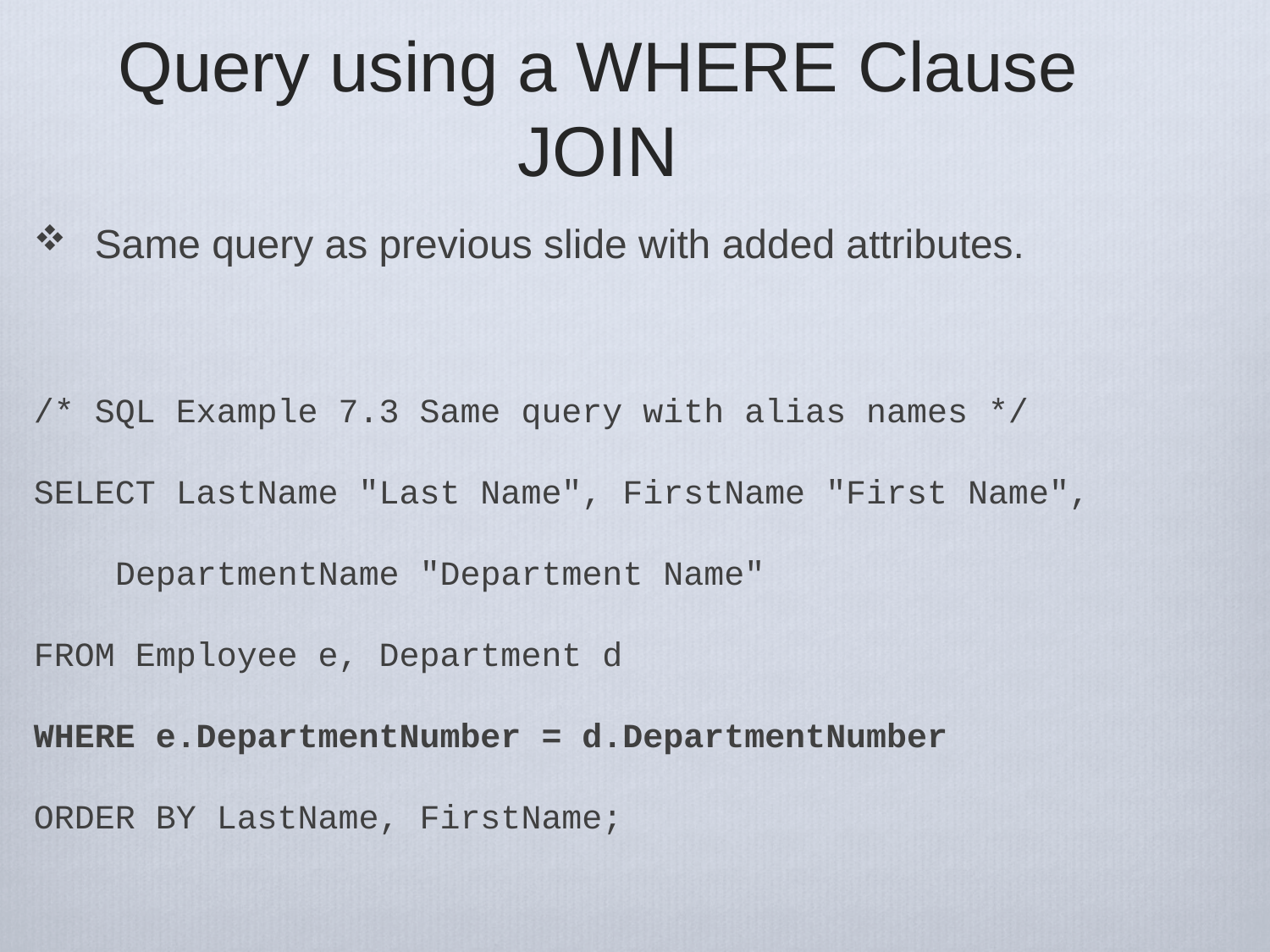

# Query using a WHERE Clause JOIN
Same query as previous slide with added attributes.

/* SQL Example 7.3 Same query with alias names */
SELECT LastName "Last Name", FirstName "First Name",
    DepartmentName "Department Name"
FROM Employee e, Department d
WHERE e.DepartmentNumber = d.DepartmentNumber
ORDER BY LastName, FirstName;